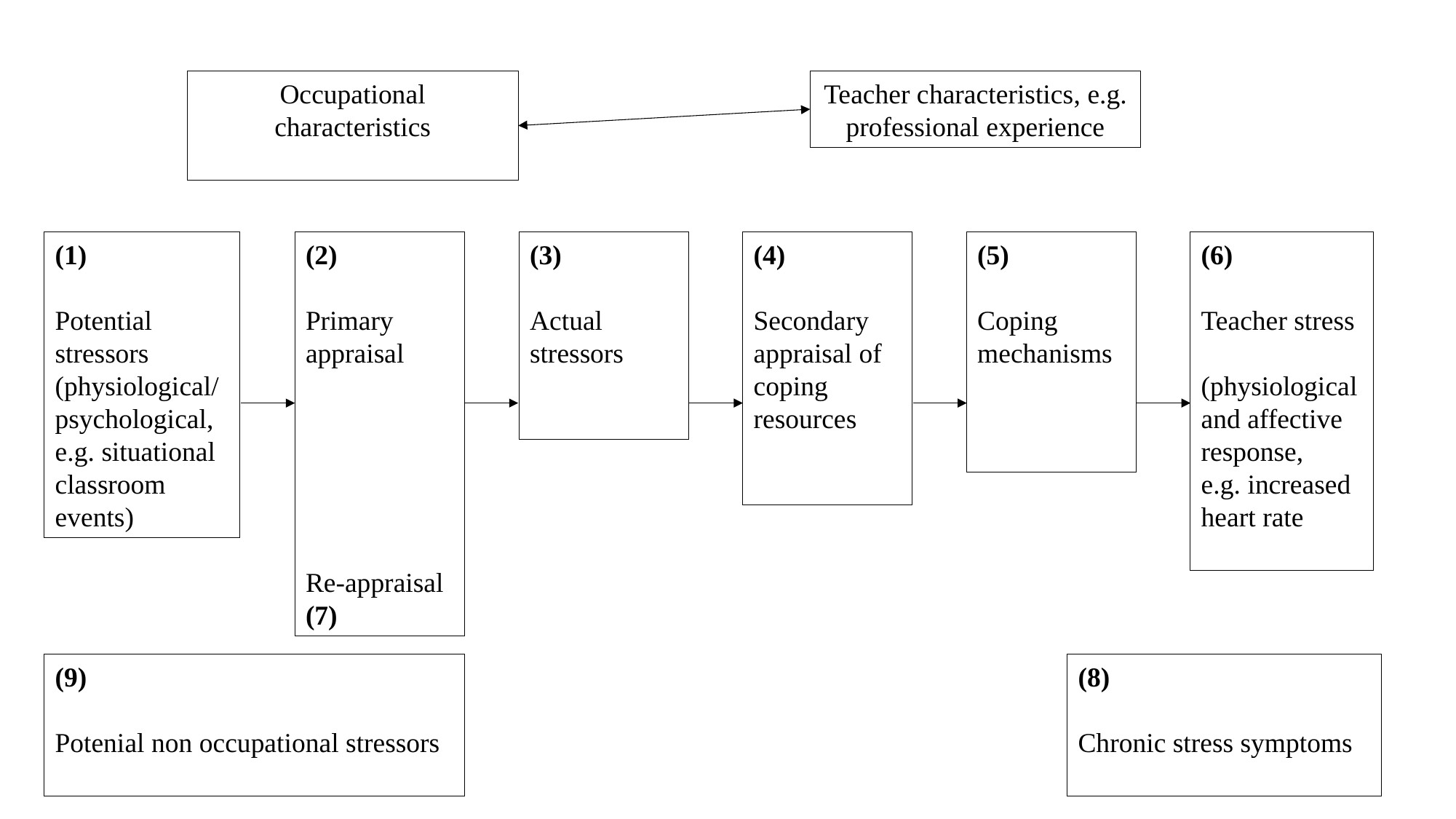

Occupational characteristics

Teacher characteristics, e.g. professional experience
(2)

Primary appraisal

Re-appraisal
(7)
(3)

Actual stressors

(4)

Secondary appraisal of coping resources

(5)

Coping
mechanisms

(1)

Potential stressors
(physiological/psychological, e.g. situational classroom events)
(6)

Teacher stress

(physiological and affective response,
e.g. increased heart rate

(8)

Chronic stress symptoms

(9)

Potenial non occupational stressors